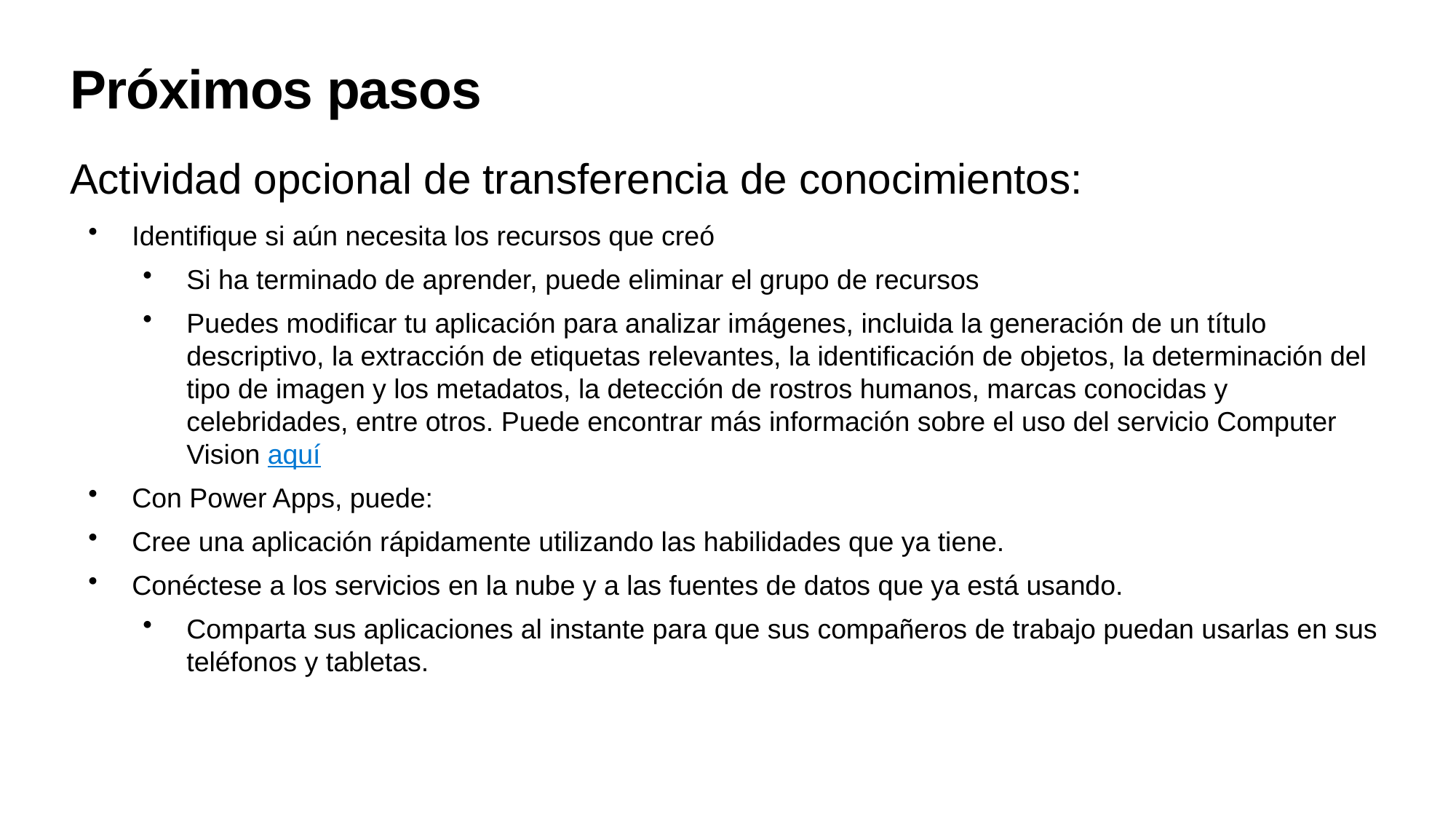

# Próximos pasos

Actividad opcional de transferencia de conocimientos:

Identifique si aún necesita los recursos que creó
Si ha terminado de aprender, puede eliminar el grupo de recursos
Puedes modificar tu aplicación para analizar imágenes, incluida la generación de un título descriptivo, la extracción de etiquetas relevantes, la identificación de objetos, la determinación del tipo de imagen y los metadatos, la detección de rostros humanos, marcas conocidas y celebridades, entre otros. Puede encontrar más información sobre el uso del servicio Computer Vision aquí
Con Power Apps, puede:
Cree una aplicación rápidamente utilizando las habilidades que ya tiene.
Conéctese a los servicios en la nube y a las fuentes de datos que ya está usando.
Comparta sus aplicaciones al instante para que sus compañeros de trabajo puedan usarlas en sus teléfonos y tabletas.